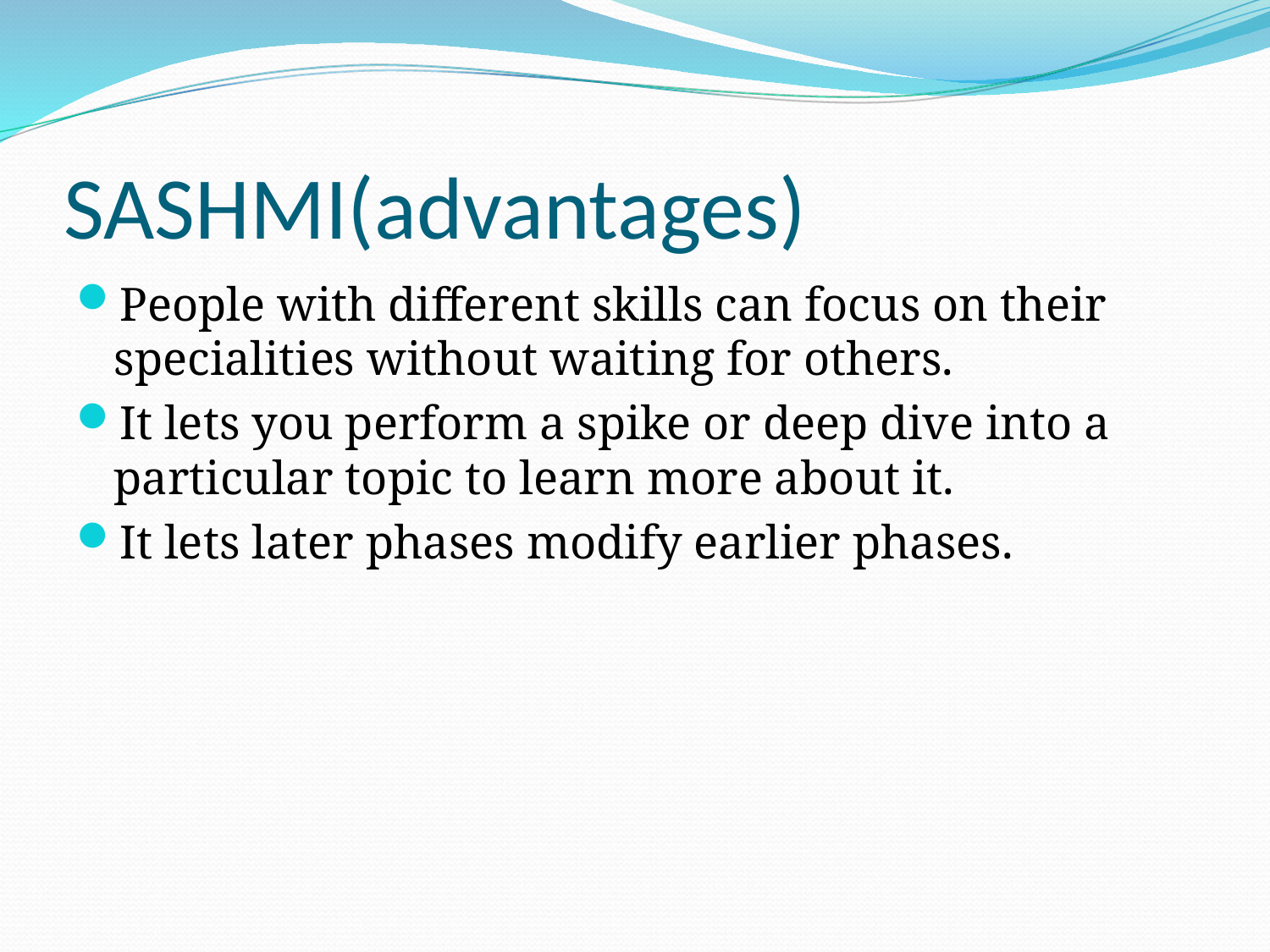

# SASHMI(advantages)
People with different skills can focus on their specialities without waiting for others.
It lets you perform a spike or deep dive into a particular topic to learn more about it.
It lets later phases modify earlier phases.